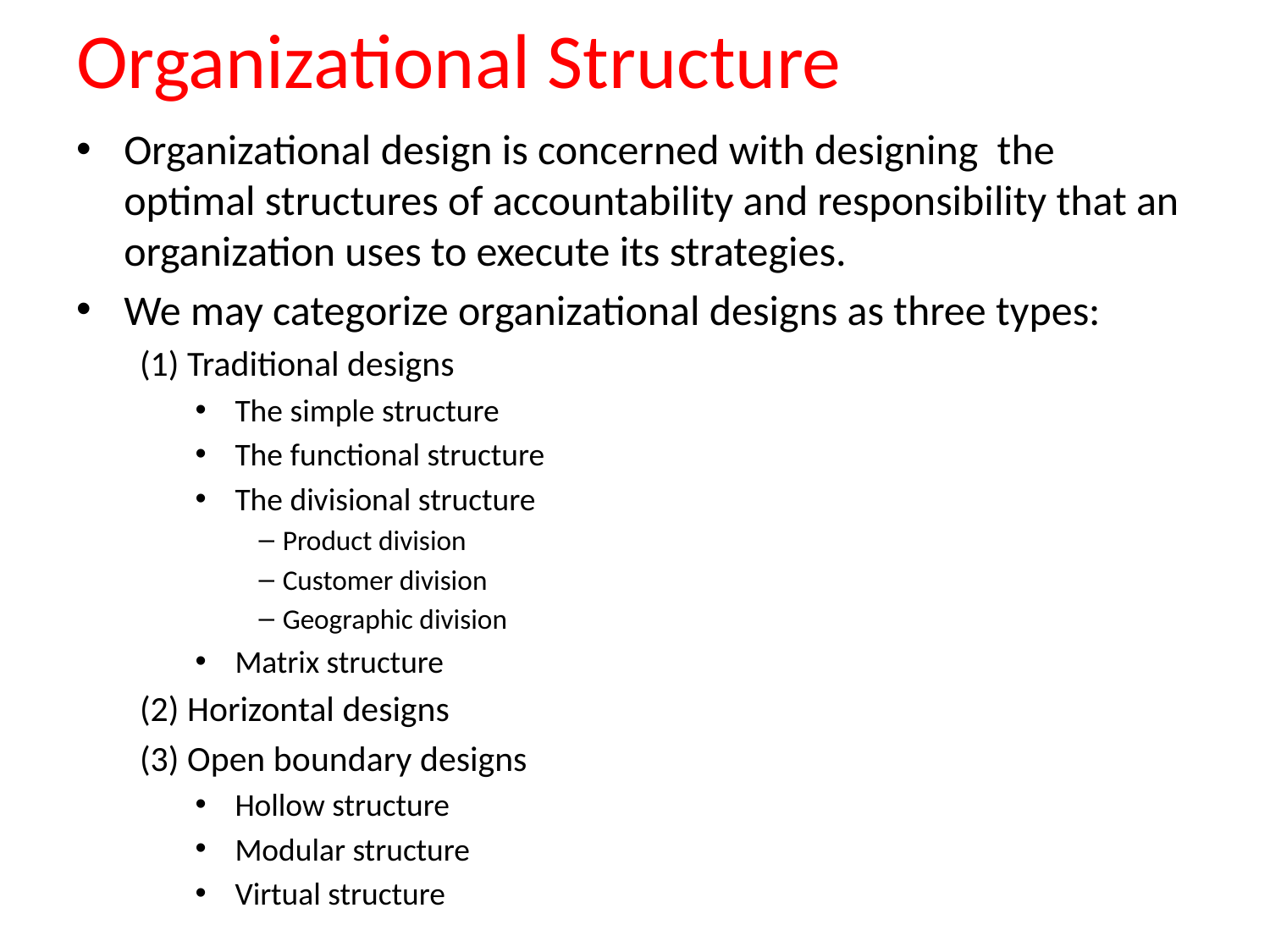

# Organizational Structure
Organizational design is concerned with designing  the optimal structures of accountability and responsibility that an organization uses to execute its strategies.
We may categorize organizational designs as three types:
(1) Traditional designs
The simple structure
The functional structure
The divisional structure
Product division
Customer division
Geographic division
Matrix structure
(2) Horizontal designs
(3) Open boundary designs
Hollow structure
Modular structure
Virtual structure